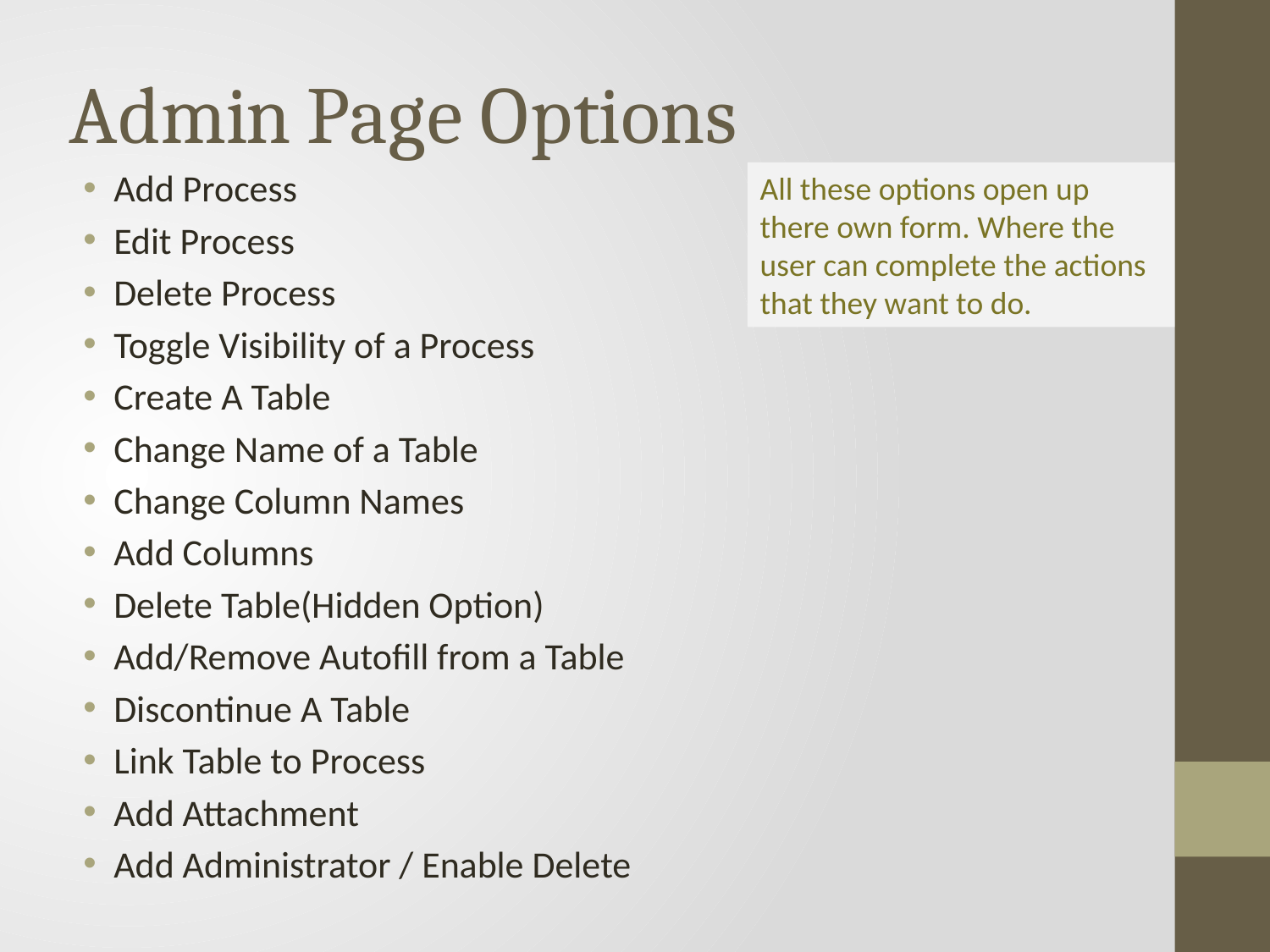

# Admin Page Options
Add Process
Edit Process
Delete Process
Toggle Visibility of a Process
Create A Table
Change Name of a Table
Change Column Names
Add Columns
Delete Table(Hidden Option)
Add/Remove Autofill from a Table
Discontinue A Table
Link Table to Process
Add Attachment
Add Administrator / Enable Delete

All these options open up there own form. Where the user can complete the actions that they want to do.